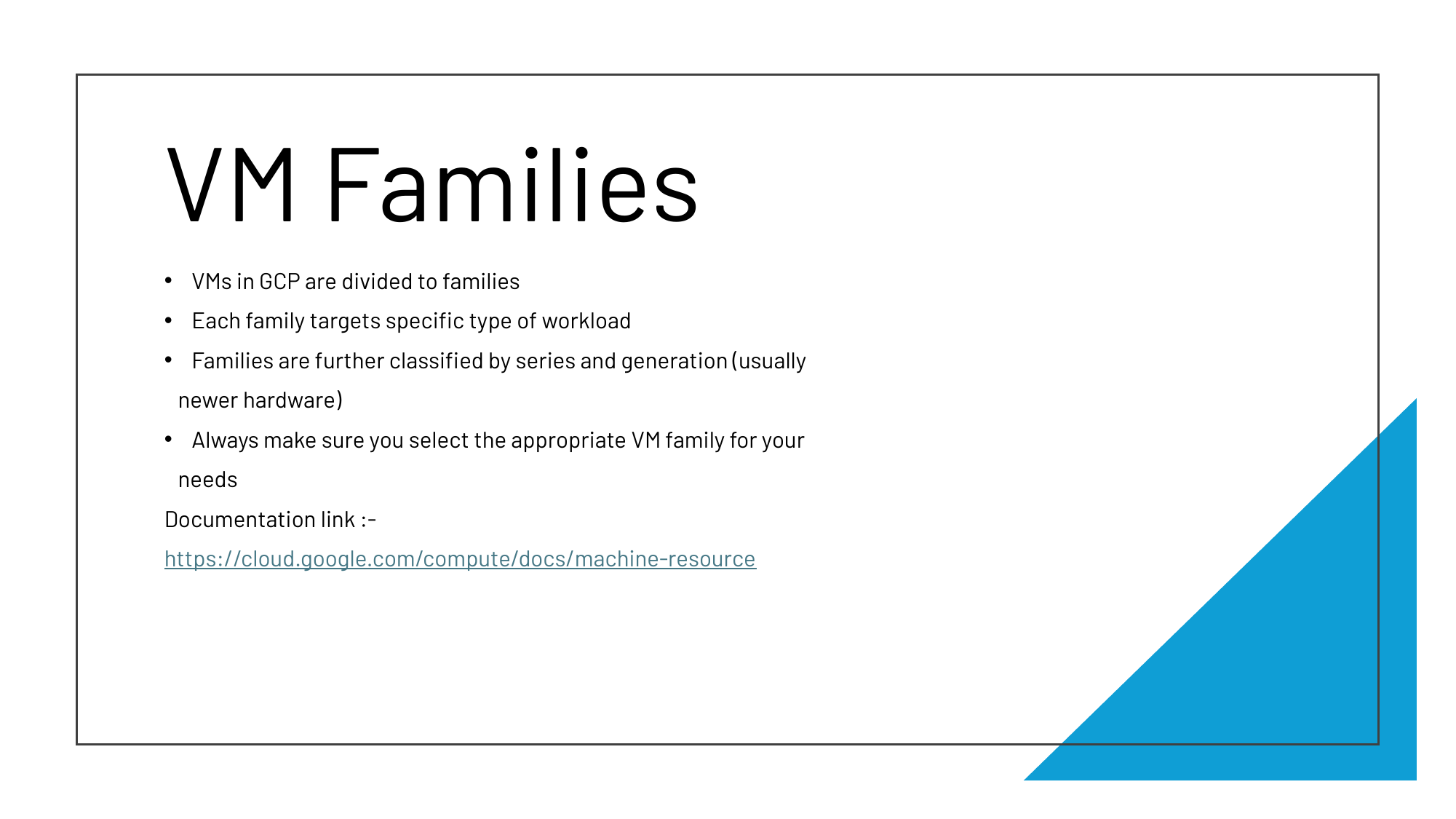

# VM Families
VMs in GCP are divided to families
Each family targets specific type of workload
Families are further classified by series and generation (usually
   newer hardware)
Always make sure you select the appropriate VM family for your
   needs
Documentation link :-
https://cloud.google.com/compute/docs/machine-resource